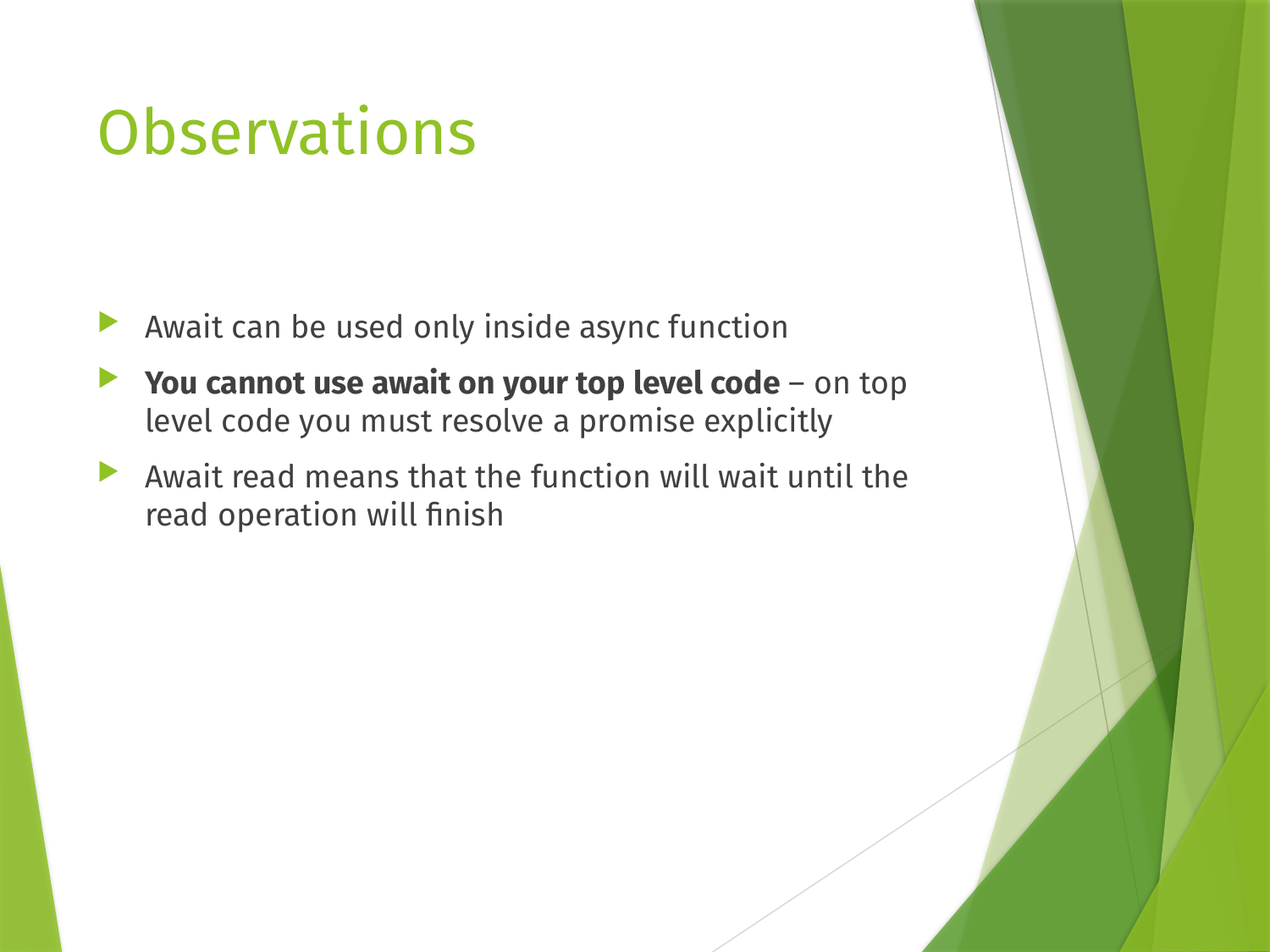

# Observations
Await can be used only inside async function
You cannot use await on your top level code – on top level code you must resolve a promise explicitly
Await read means that the function will wait until the read operation will finish